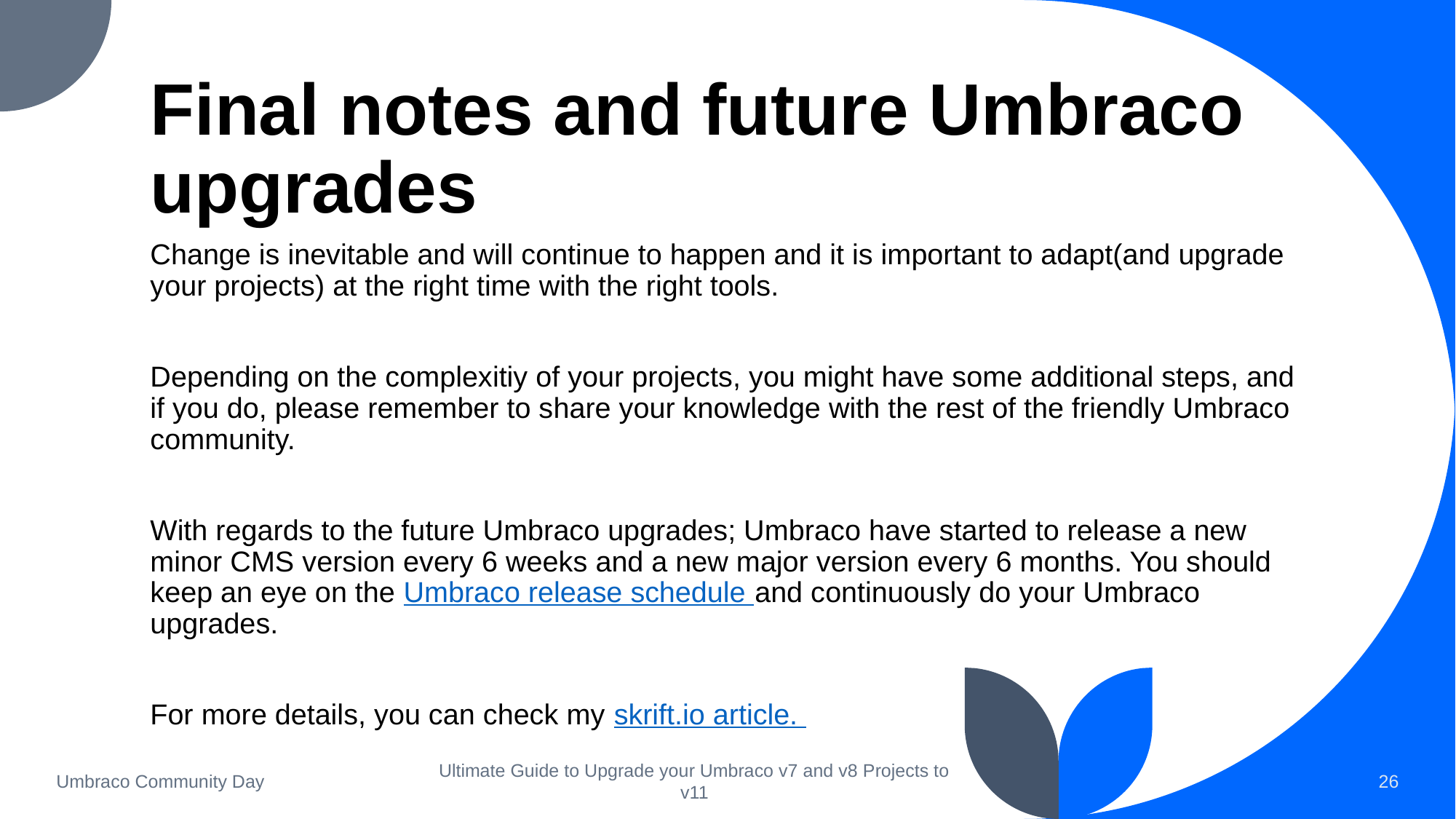

# Final notes and future Umbraco upgrades
Change is inevitable and will continue to happen and it is important to adapt(and upgrade your projects) at the right time with the right tools.

Depending on the complexitiy of your projects, you might have some additional steps, and if you do, please remember to share your knowledge with the rest of the friendly Umbraco community.

With regards to the future Umbraco upgrades; Umbraco have started to release a new minor CMS version every 6 weeks and a new major version every 6 months. You should keep an eye on the Umbraco release schedule and continuously do your Umbraco upgrades.

For more details, you can check my skrift.io article.
Umbraco Community Day
Ultimate Guide to Upgrade your Umbraco v7 and v8 Projects to v11
26